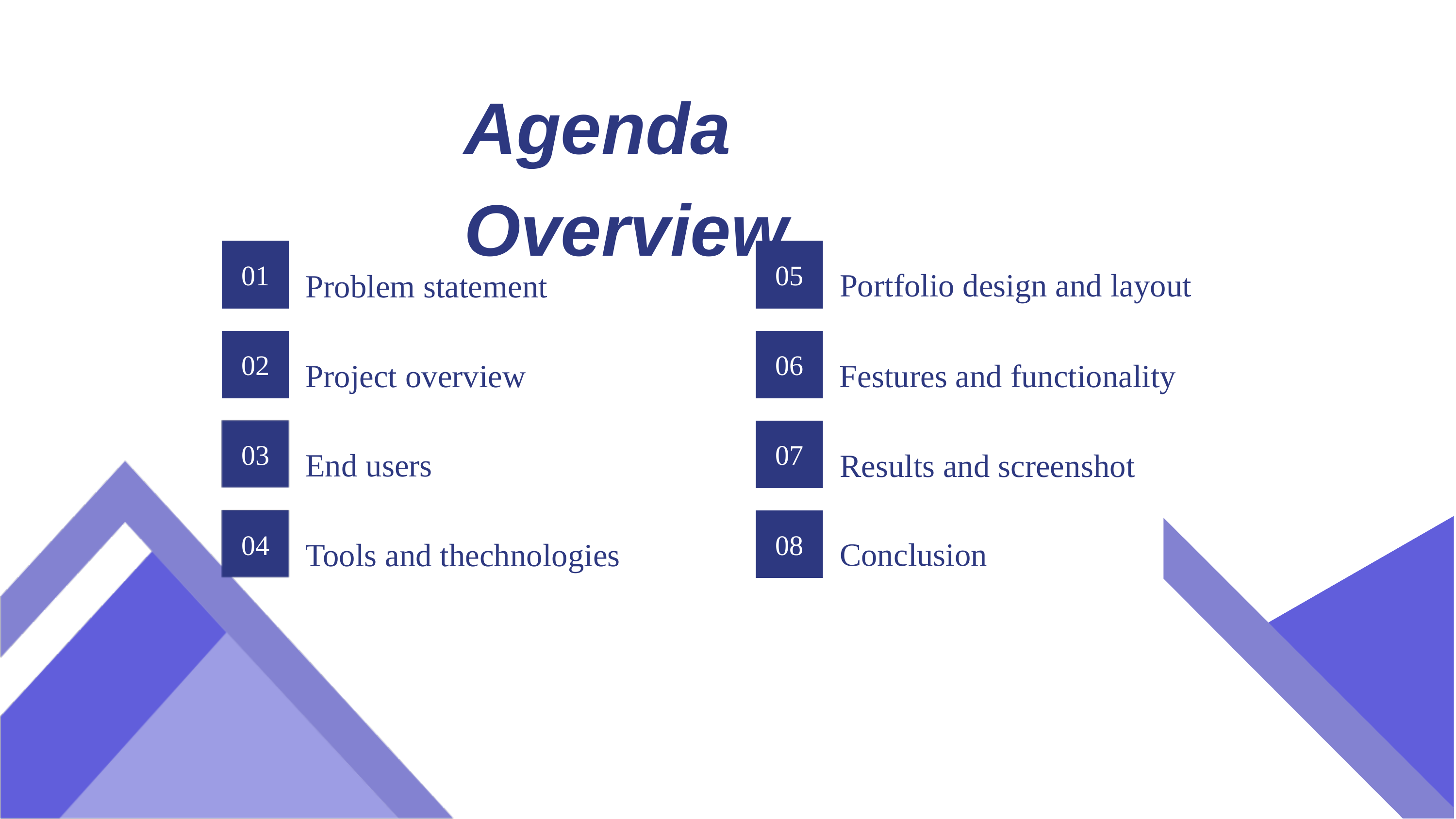

Agenda Overview
Portfolio design and layout
Problem statement

01
05
Project overview
Festures and functionality

02
06
End users
Results and screenshot

03
07
Conclusion
Tools and thechnologies

04
08